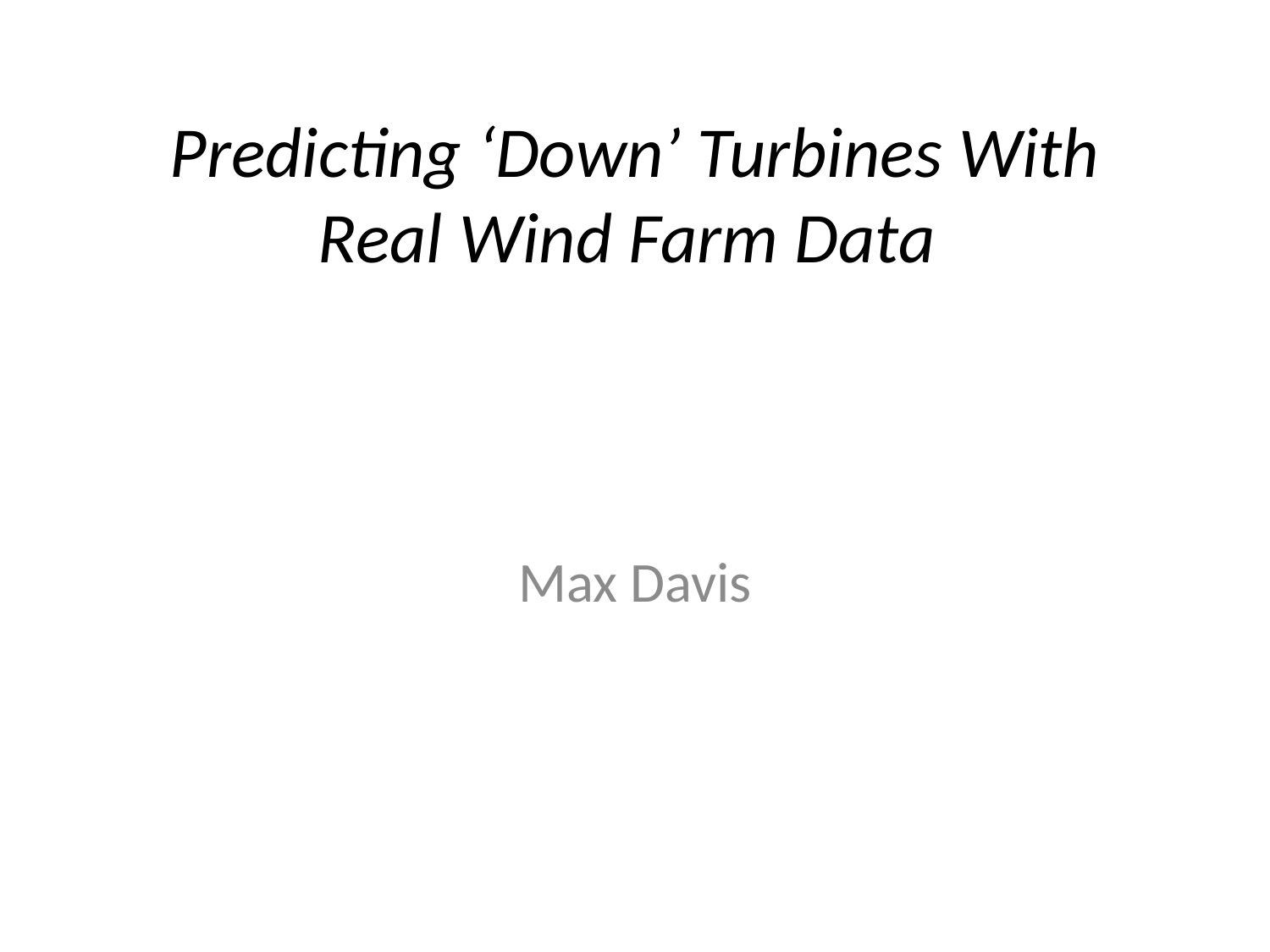

# Predicting ‘Down’ Turbines With Real Wind Farm Data
Max Davis